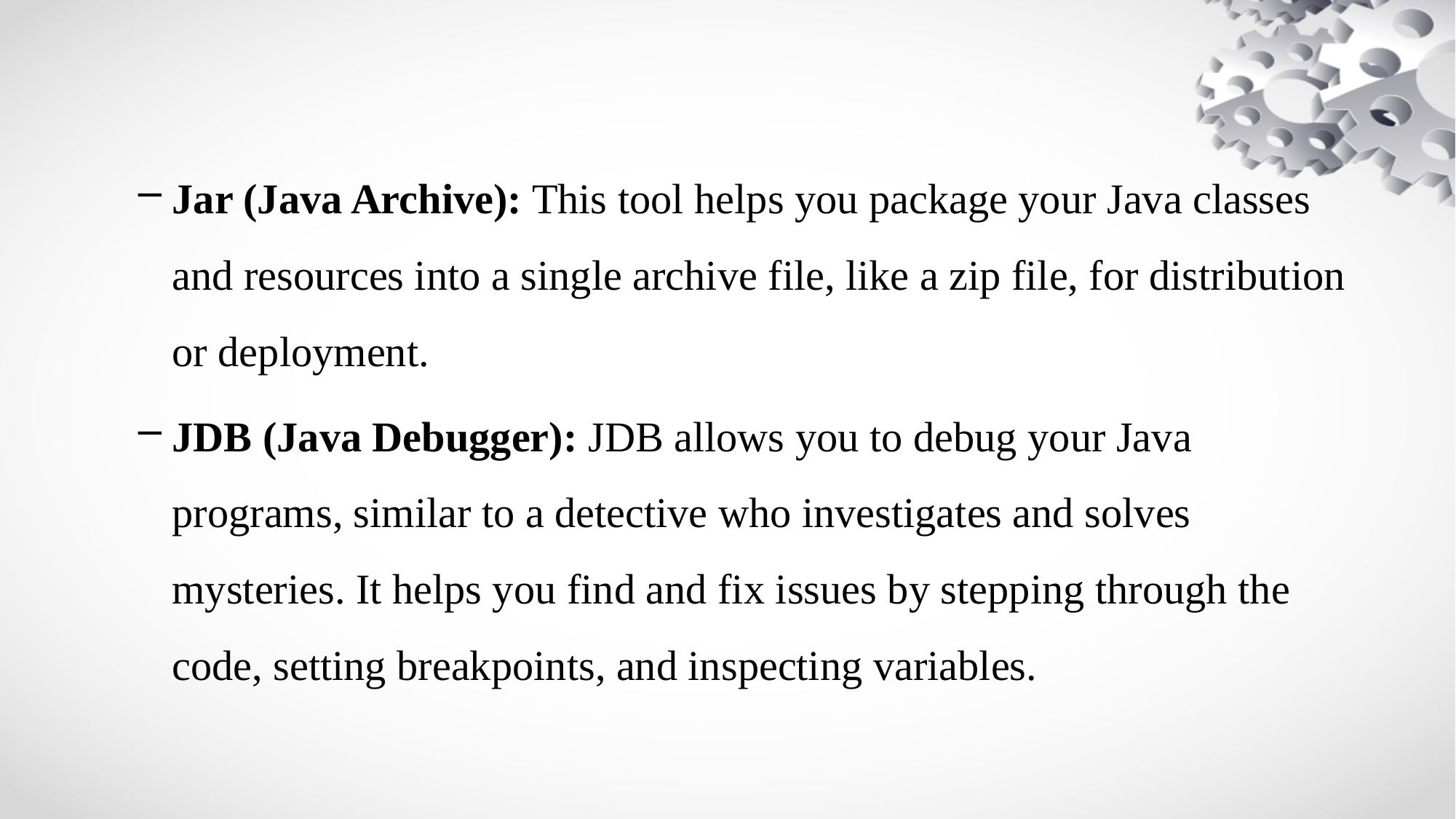

#
Jar (Java Archive): This tool helps you package your Java classes and resources into a single archive file, like a zip file, for distribution or deployment.
JDB (Java Debugger): JDB allows you to debug your Java programs, similar to a detective who investigates and solves mysteries. It helps you find and fix issues by stepping through the code, setting breakpoints, and inspecting variables.